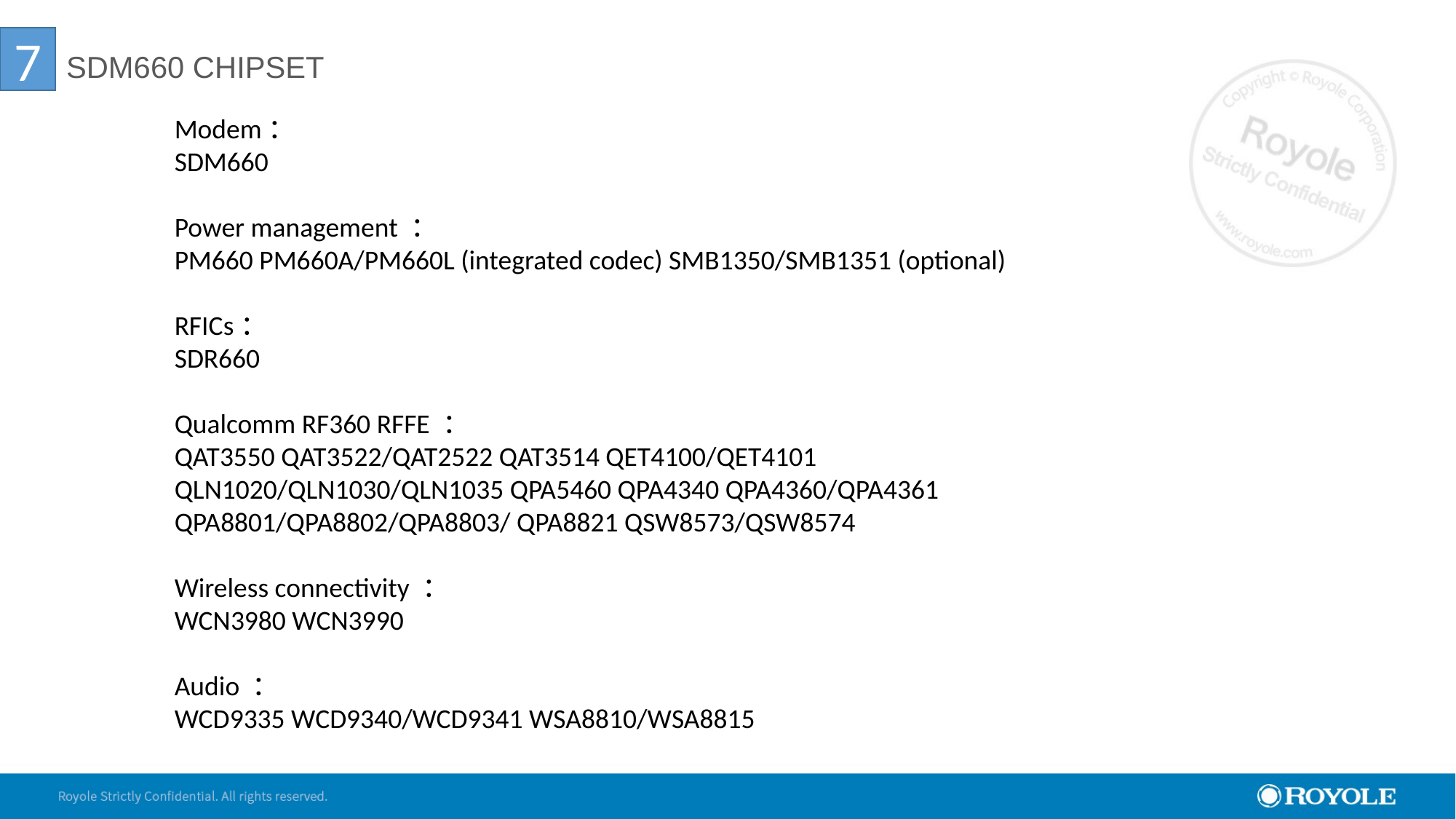

7
SDM660 CHIPSET
Modem：
SDM660

Power management ：
PM660 PM660A/PM660L (integrated codec) SMB1350/SMB1351 (optional)

RFICs：
SDR660

Qualcomm RF360 RFFE ：
QAT3550 QAT3522/QAT2522 QAT3514 QET4100/QET4101 QLN1020/QLN1030/QLN1035 QPA5460 QPA4340 QPA4360/QPA4361 QPA8801/QPA8802/QPA8803/ QPA8821 QSW8573/QSW8574

Wireless connectivity ：
WCN3980 WCN3990

Audio ：
WCD9335 WCD9340/WCD9341 WSA8810/WSA8815